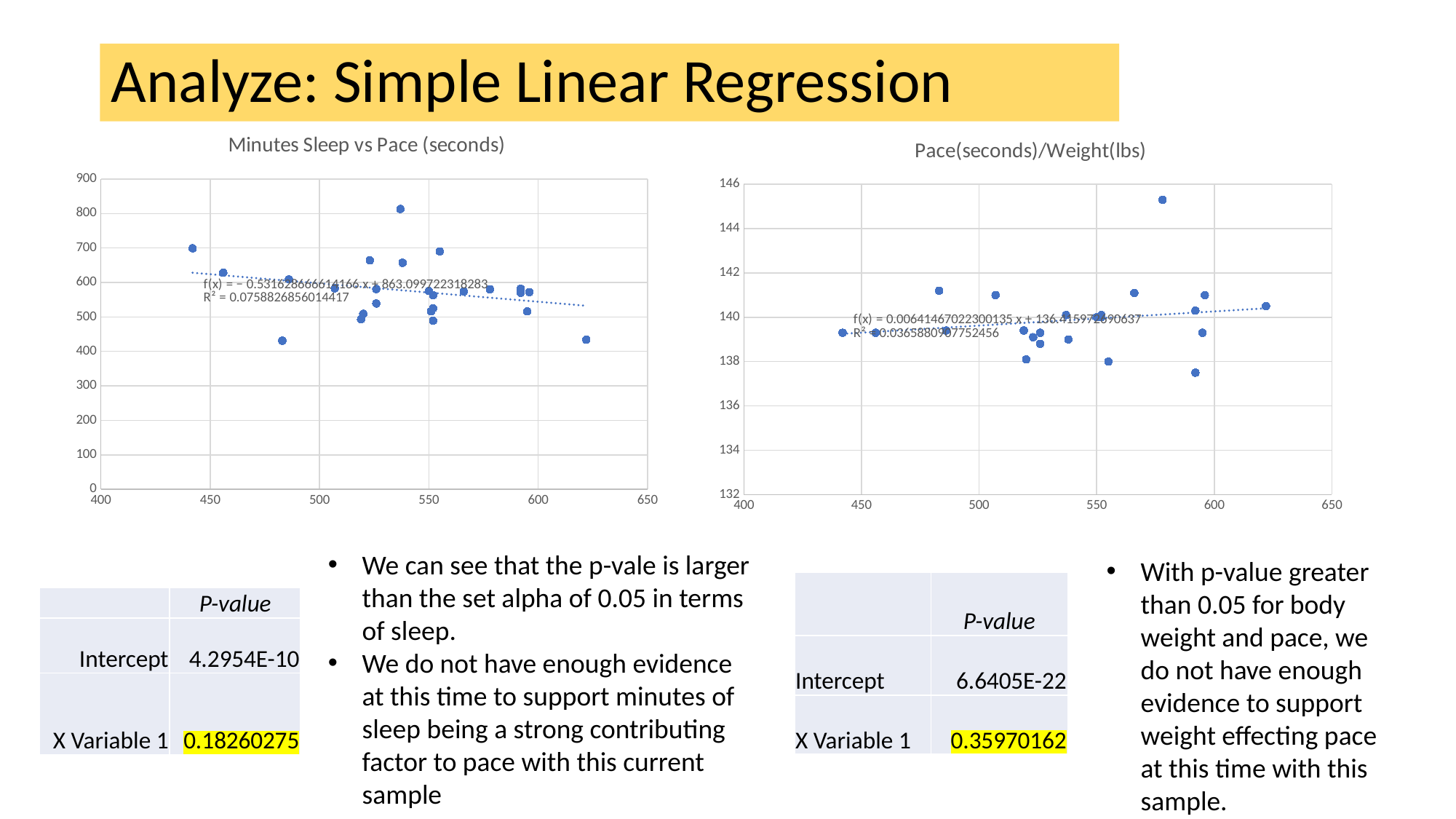

# Analyze: Simple Linear Regression

### Chart: Minutes Sleep vs Pace (seconds)

| Category | Minutes Sleep |
|---|---|

### Chart: Pace(seconds)/Weight(lbs)

| Category |  |
|---|---|
We can see that the p-vale is larger than the set alpha of 0.05 in terms of sleep.
We do not have enough evidence at this time to support minutes of sleep being a strong contributing factor to pace with this current sample
With p-value greater than 0.05 for body weight and pace, we do not have enough evidence to support weight effecting pace at this time with this sample.
|  | P-value |
| --- | --- |
| Intercept | 6.6405E-22 |
| X Variable 1 | 0.35970162 |
|  | P-value |
| --- | --- |
| Intercept | 4.2954E-10 |
| X Variable 1 | 0.18260275 |